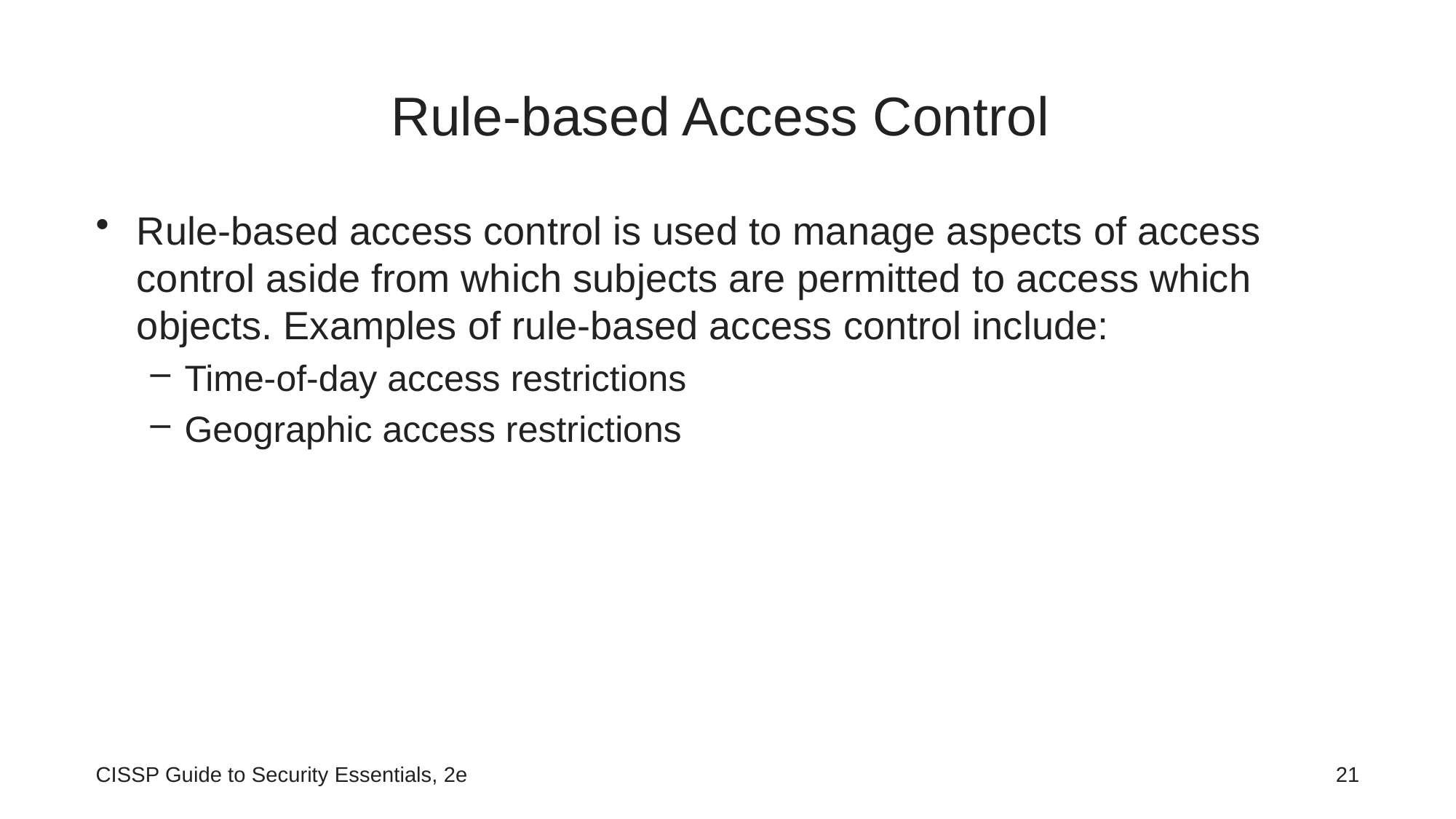

# Rule-based Access Control
Rule-based access control is used to manage aspects of access control aside from which subjects are permitted to access which objects. Examples of rule-based access control include:
Time-of-day access restrictions
Geographic access restrictions

CISSP Guide to Security Essentials, 2e
21